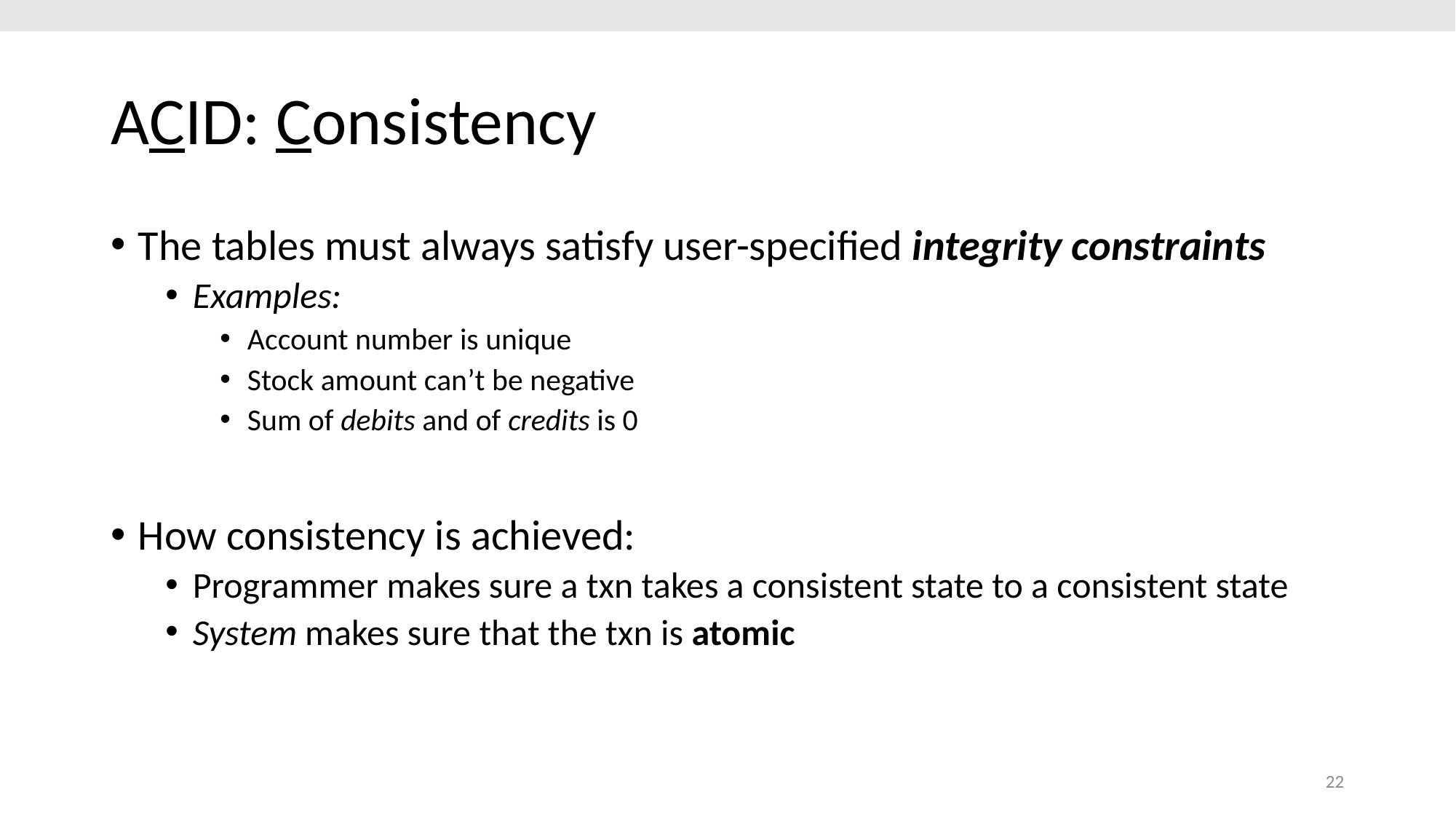

# ACID: Consistency
The tables must always satisfy user-specified integrity constraints
Examples:
Account number is unique
Stock amount can’t be negative
Sum of debits and of credits is 0

How consistency is achieved:
Programmer makes sure a txn takes a consistent state to a consistent state
System makes sure that the txn is atomic
22